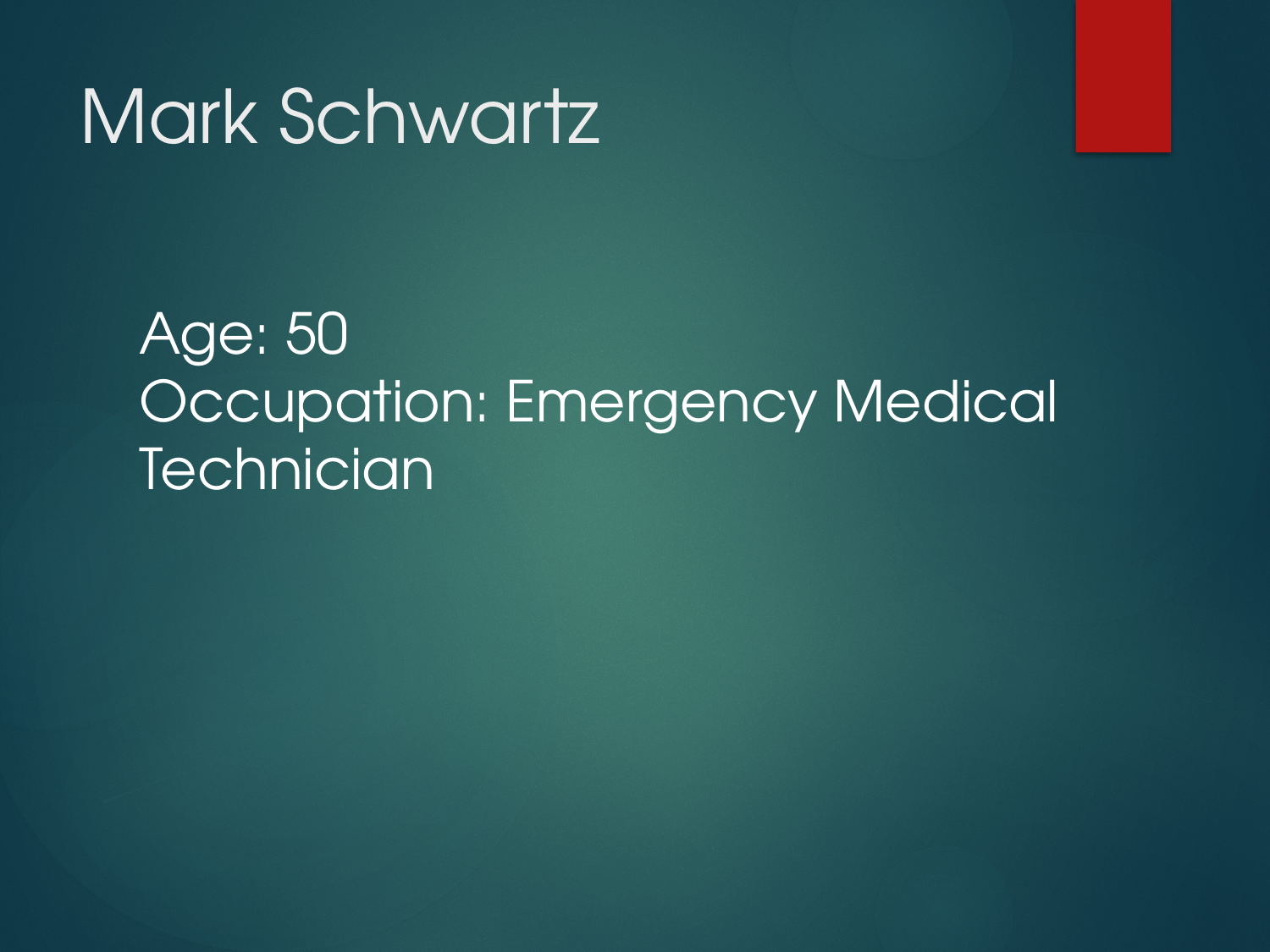

# Mark Schwartz

Age: 50
Occupation: Emergency Medical Technician